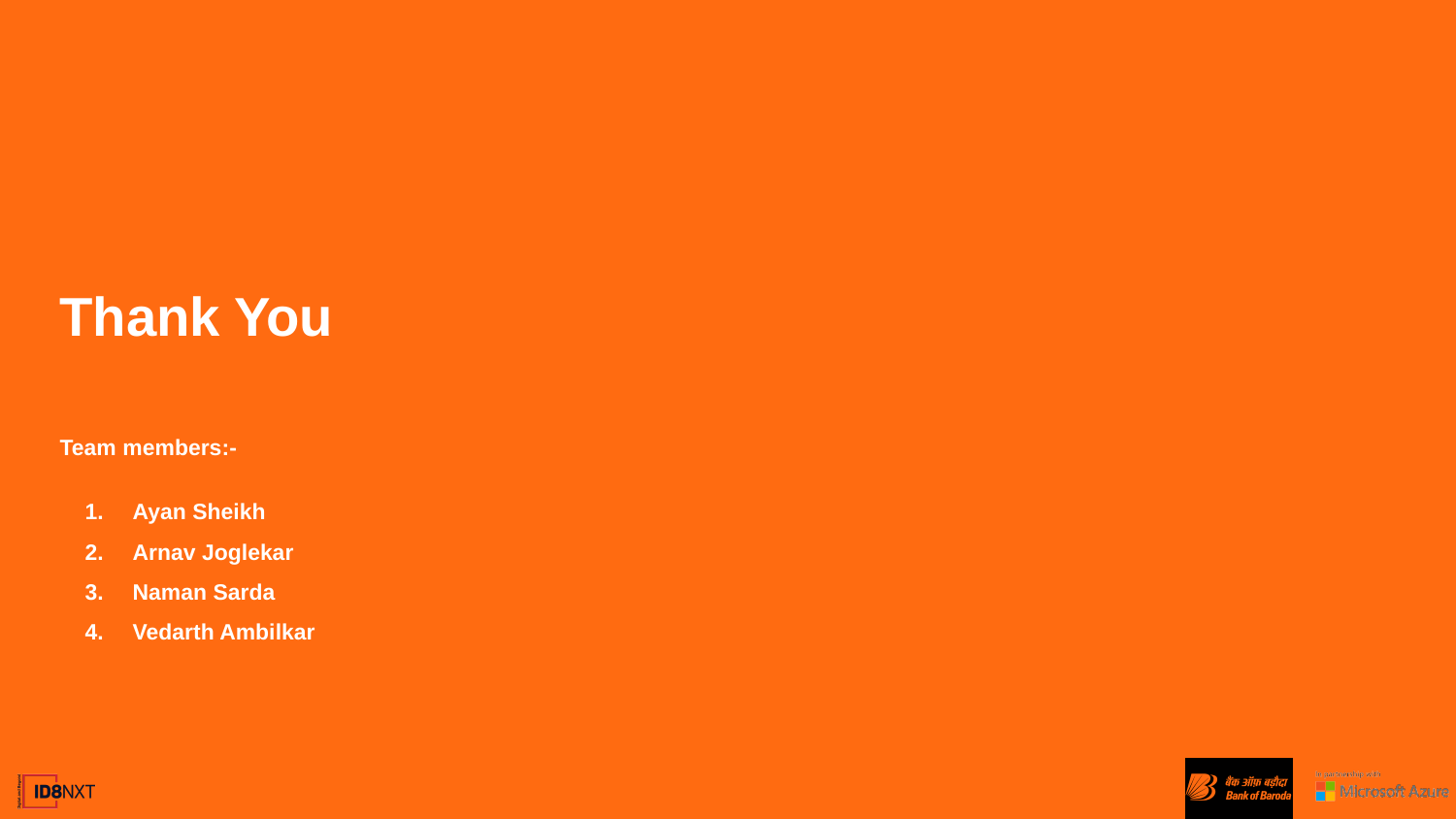

Thank You

Team members:-
Ayan Sheikh
Arnav Joglekar
Naman Sarda
Vedarth Ambilkar